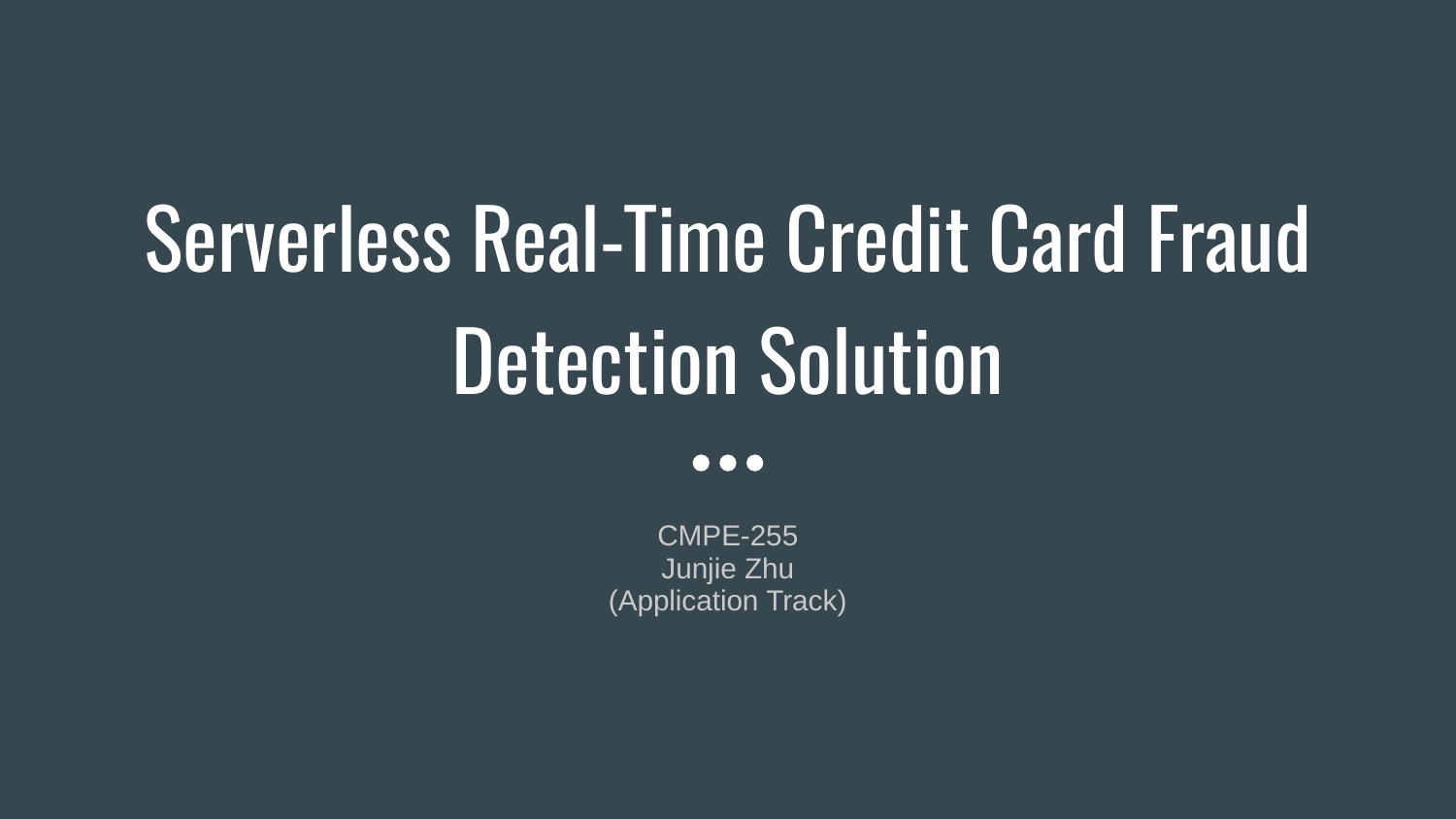

# Serverless Real-Time Credit Card Fraud Detection Solution
CMPE-255
Junjie Zhu
(Application Track)